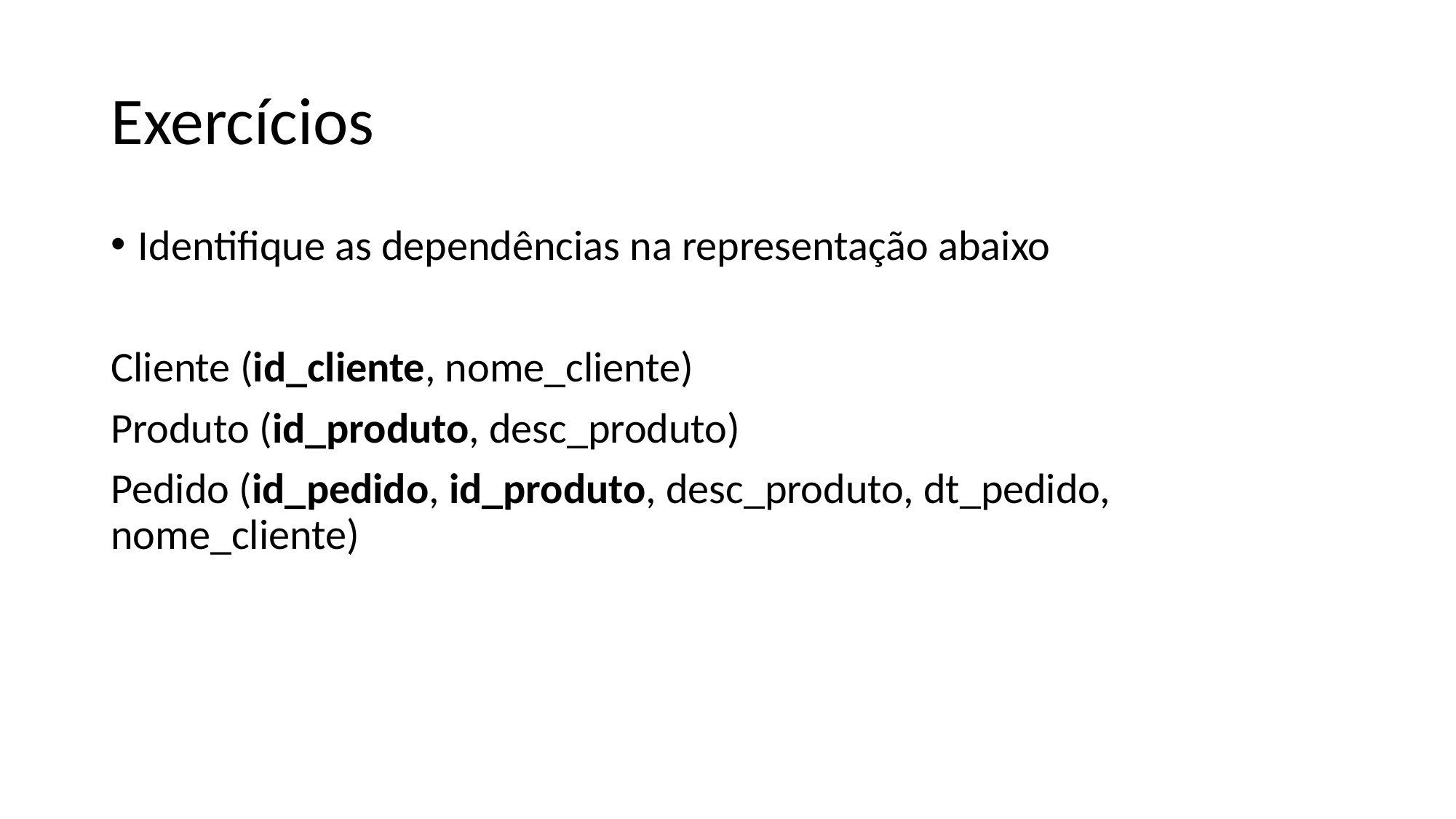

# Exercícios
Identifique as dependências na representação abaixo

Cliente (id_cliente, nome_cliente)
Produto (id_produto, desc_produto)
Pedido (id_pedido, id_produto, desc_produto, dt_pedido, nome_cliente)